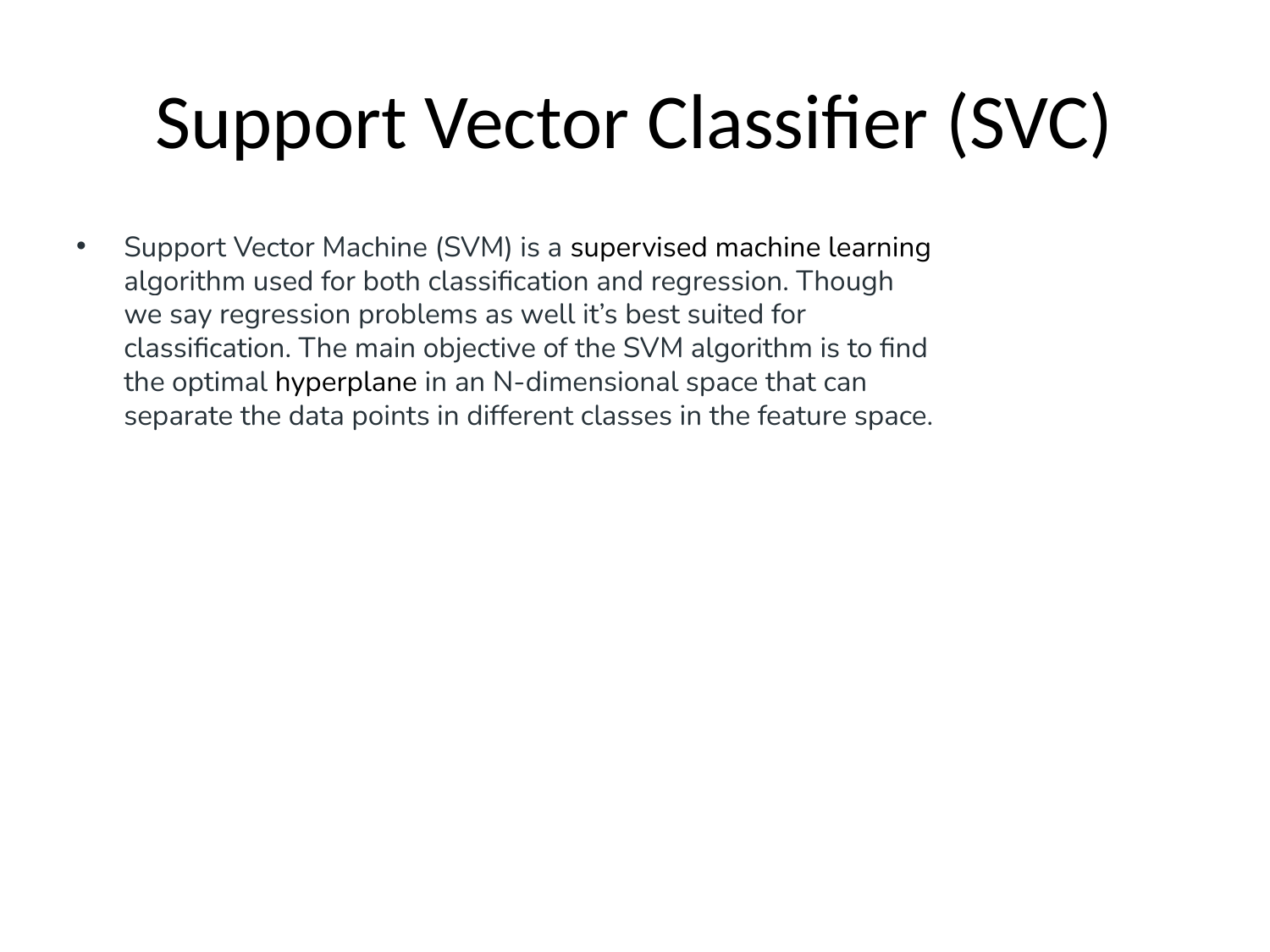

# Support Vector Classifier (SVC)
Support Vector Machine (SVM) is a supervised machine learning algorithm used for both classification and regression. Though we say regression problems as well it’s best suited for classification. The main objective of the SVM algorithm is to find the optimal hyperplane in an N-dimensional space that can separate the data points in different classes in the feature space.